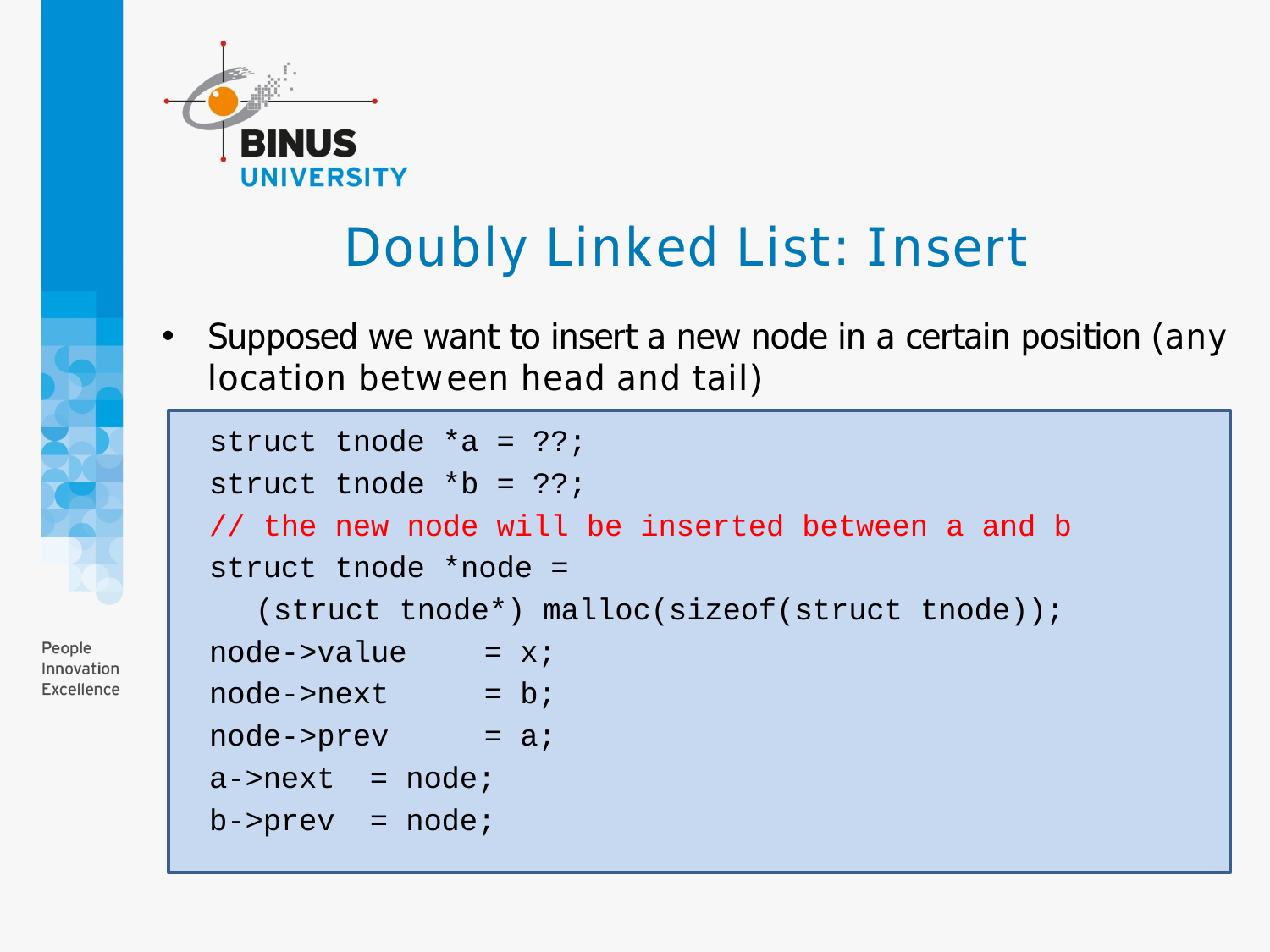

# Doubly Linked List: Insert
Supposed we want to insert a new node in a certain position (any location between head and tail)

struct tnode *a = ??;
struct tnode *b = ??;
// the new node will be inserted between a and b
struct tnode *node =
		(struct tnode*) malloc(sizeof(struct tnode));
node->value	= x;
node->next	= b;
node->prev	= a;
a->next	= node;
b->prev	= node;